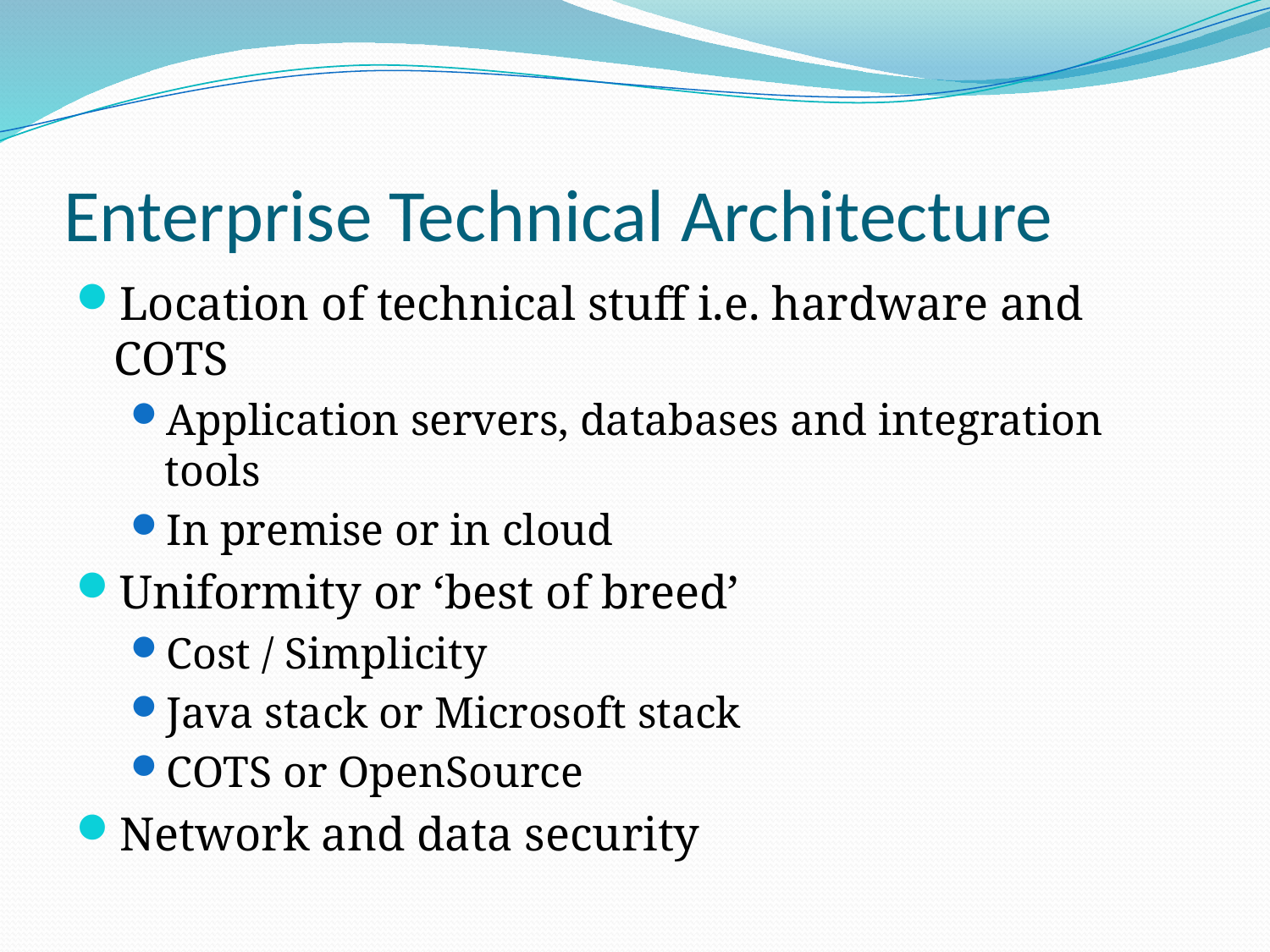

# Enterprise Technical Architecture
Location of technical stuff i.e. hardware and COTS
Application servers, databases and integration tools
In premise or in cloud
Uniformity or ‘best of breed’
Cost / Simplicity
Java stack or Microsoft stack
COTS or OpenSource
Network and data security